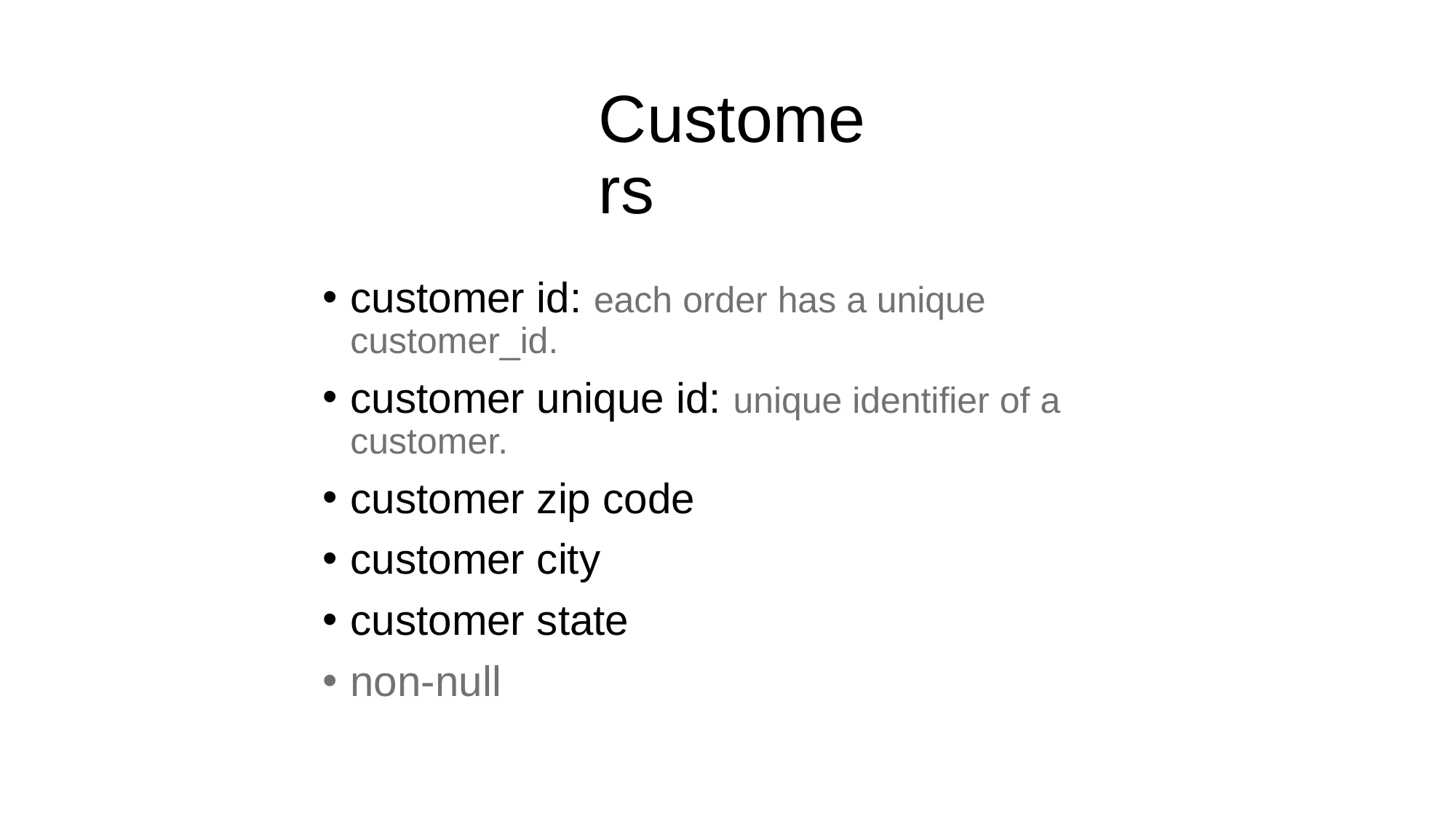

# Customers
customer id: each order has a unique customer_id.
customer unique id: unique identifier of a customer.
customer zip code
customer city
customer state
non-null